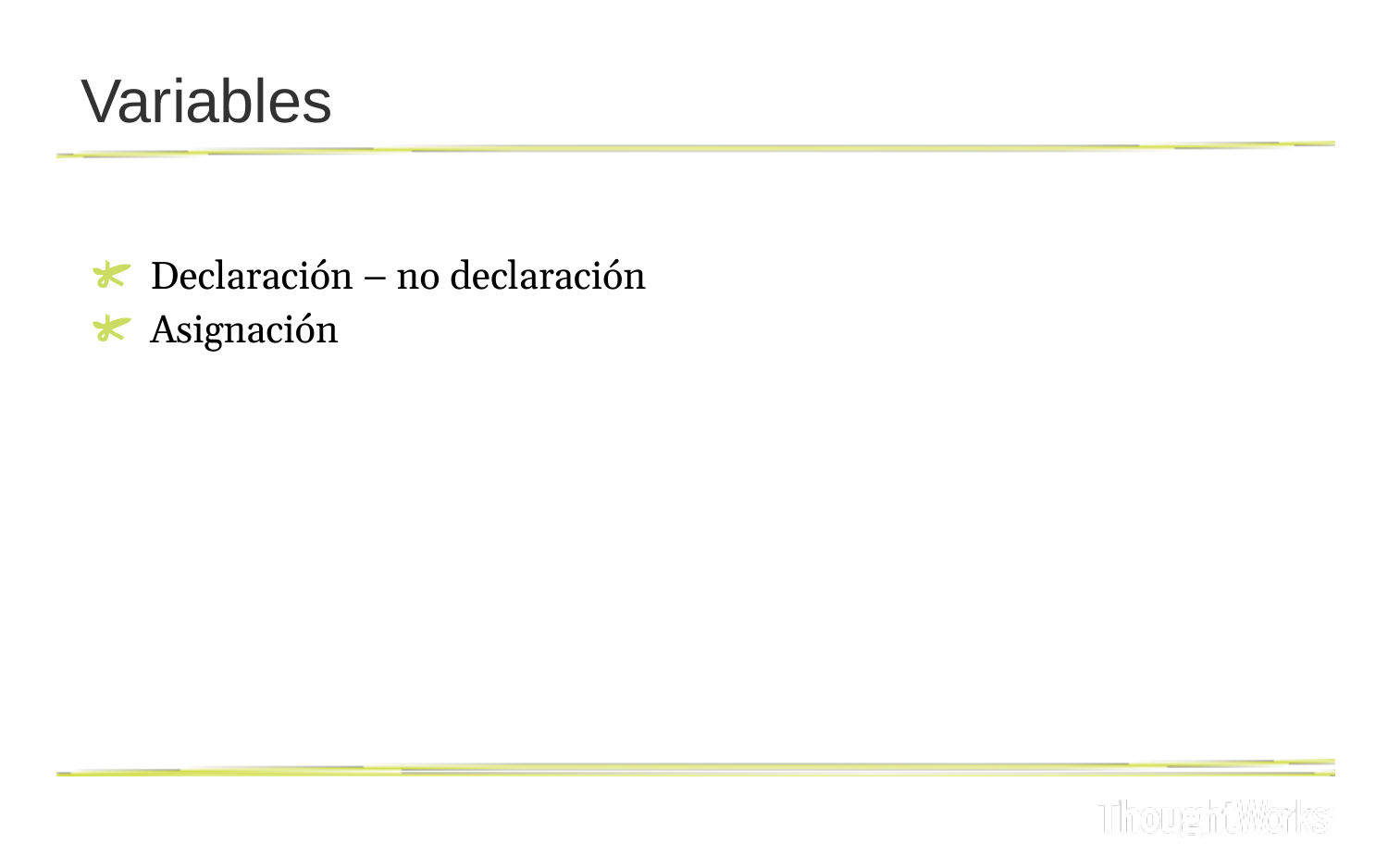

# Variables
Declaración – no declaración
Asignación